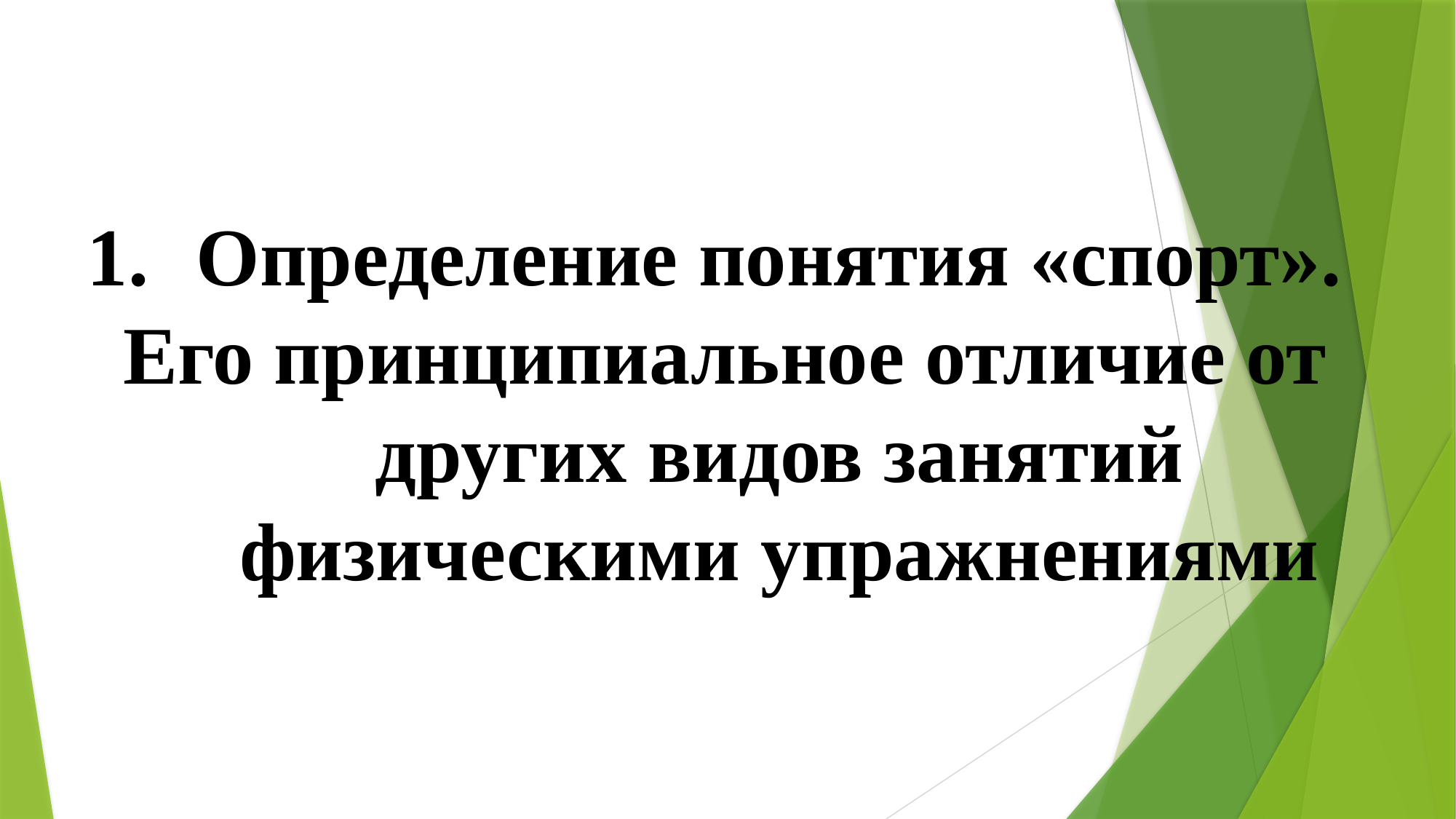

Определение понятия «спорт».
Его принципиальное отличие от других видов занятий физическими упражнениями